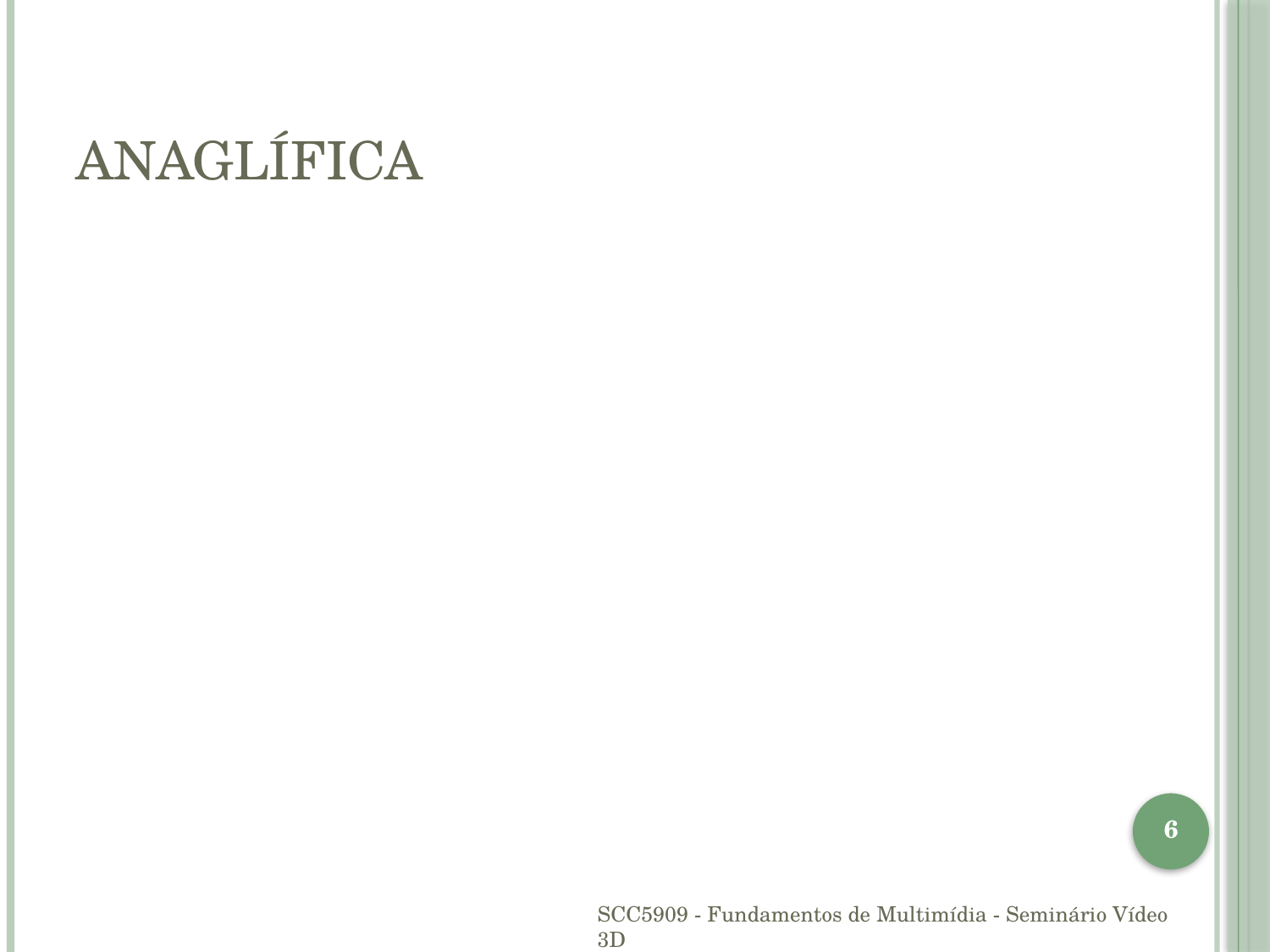

# Anaglífica

6
SCC5909 - Fundamentos de Multimídia - Seminário Vídeo 3D